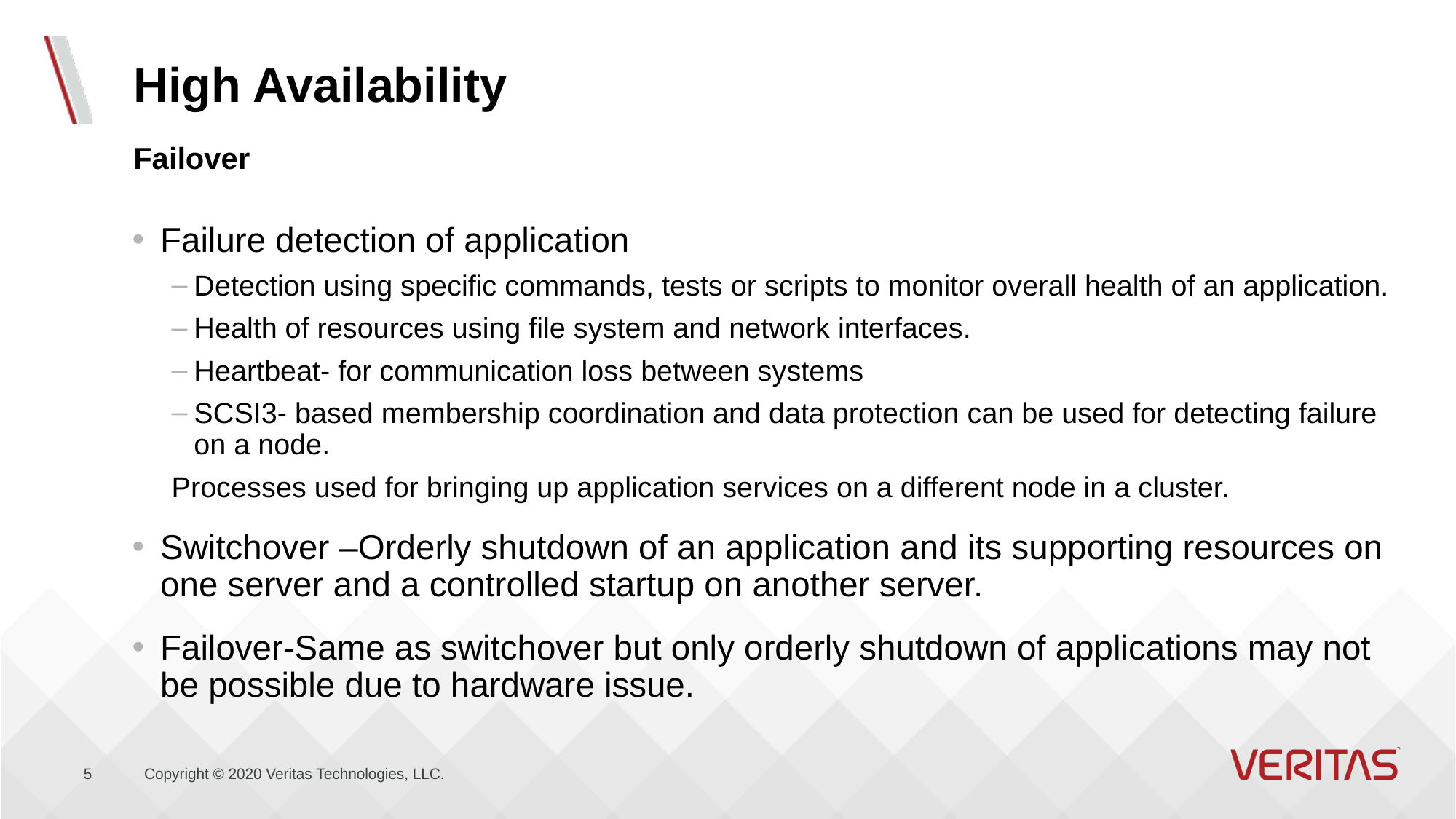

# High Availability
Failover

Failure detection of application
Detection using specific commands, tests or scripts to monitor overall health of an application.
Health of resources using file system and network interfaces.
Heartbeat- for communication loss between systems
SCSI3- based membership coordination and data protection can be used for detecting failure on a node.
Processes used for bringing up application services on a different node in a cluster.
Switchover –Orderly shutdown of an application and its supporting resources on one server and a controlled startup on another server.
Failover-Same as switchover but only orderly shutdown of applications may not be possible due to hardware issue.
5
Copyright © 2020 Veritas Technologies, LLC.